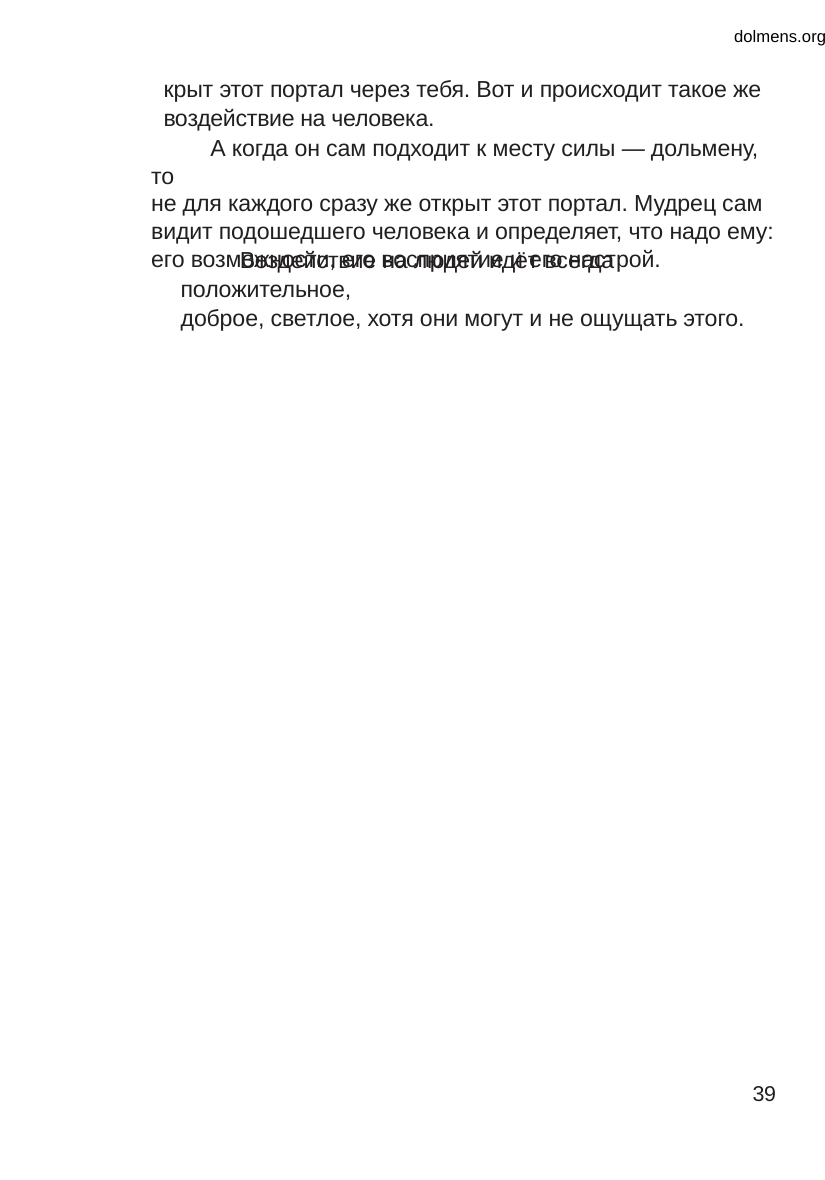

dolmens.org

крыт этот портал через тебя. Вот и происходит такое же
воздействие на человека.

А когда он сам подходит к месту силы — дольмену, то
не для каждого сразу же открыт этот портал. Мудрец сам
видит подошедшего человека и определяет, что надо ему:
его возможности, его восприятие и его настрой.

Воздействие на людей идёт всегда положительное,
доброе, светлое, хотя они могут и не ощущать этого.

39